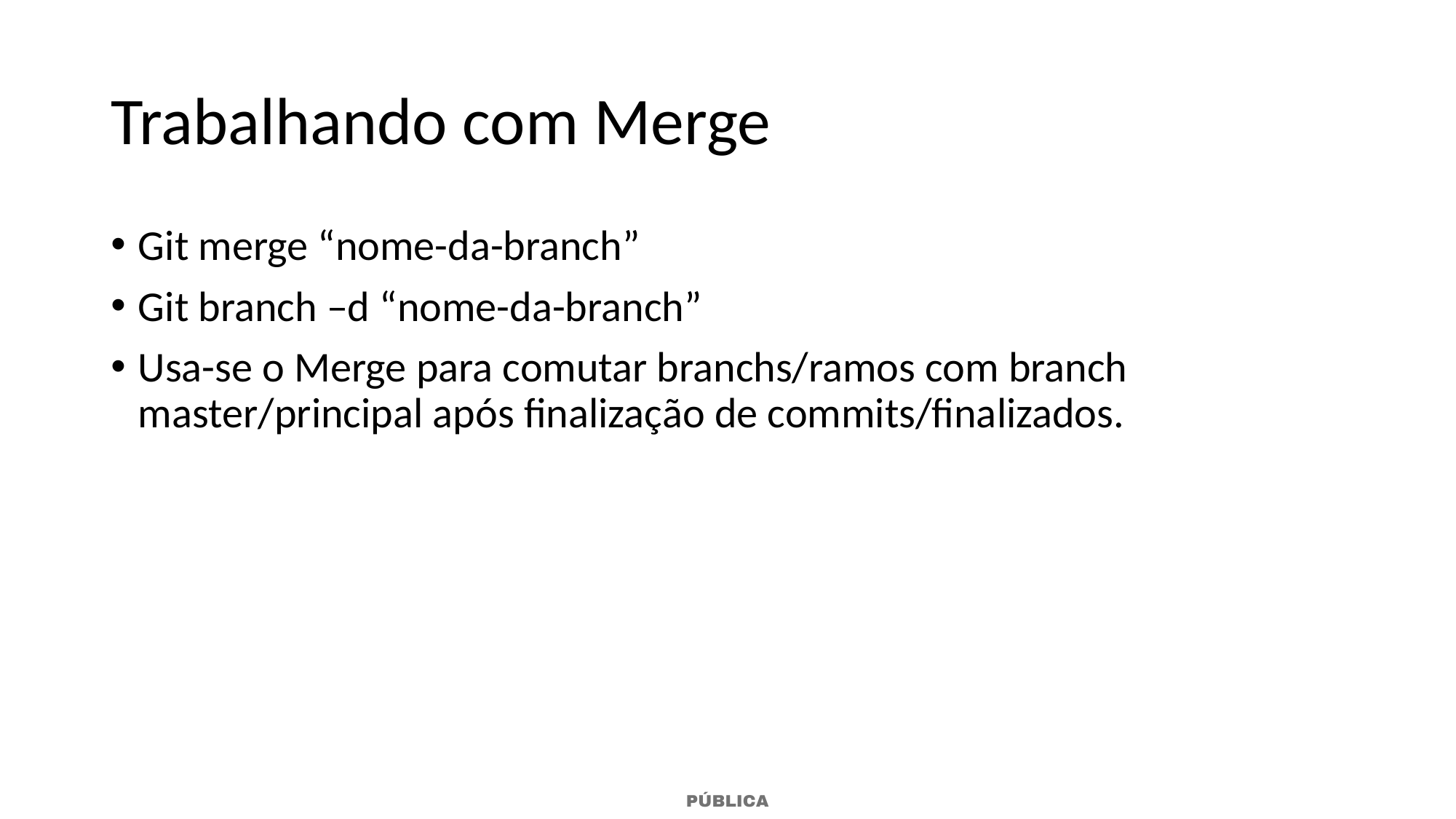

# Trabalhando com Merge
Git merge “nome-da-branch”
Git branch –d “nome-da-branch”
Usa-se o Merge para comutar branchs/ramos com branch master/principal após finalização de commits/finalizados.